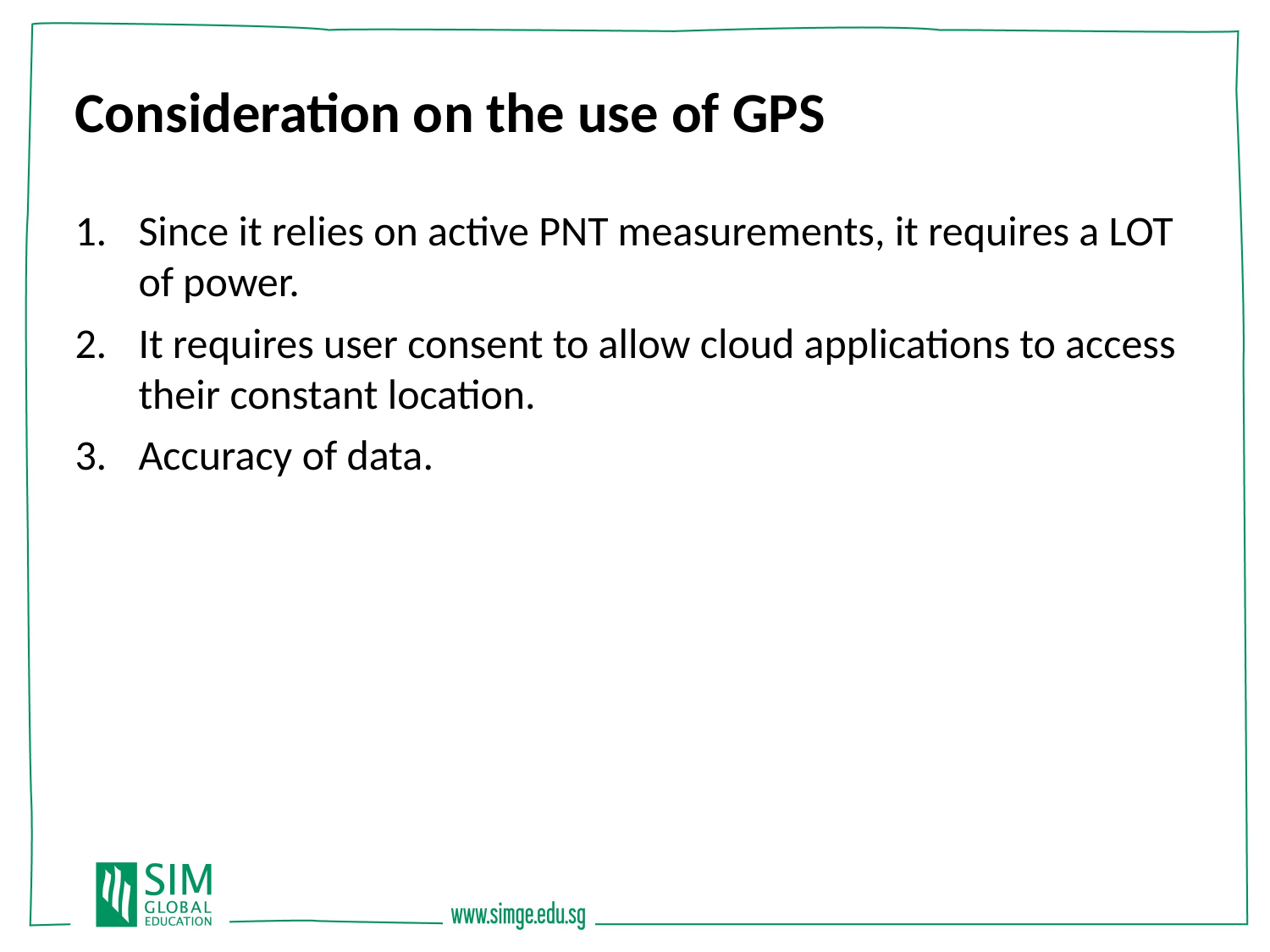

Consideration on the use of GPS
Since it relies on active PNT measurements, it requires a LOT of power.
It requires user consent to allow cloud applications to access their constant location.
Accuracy of data.